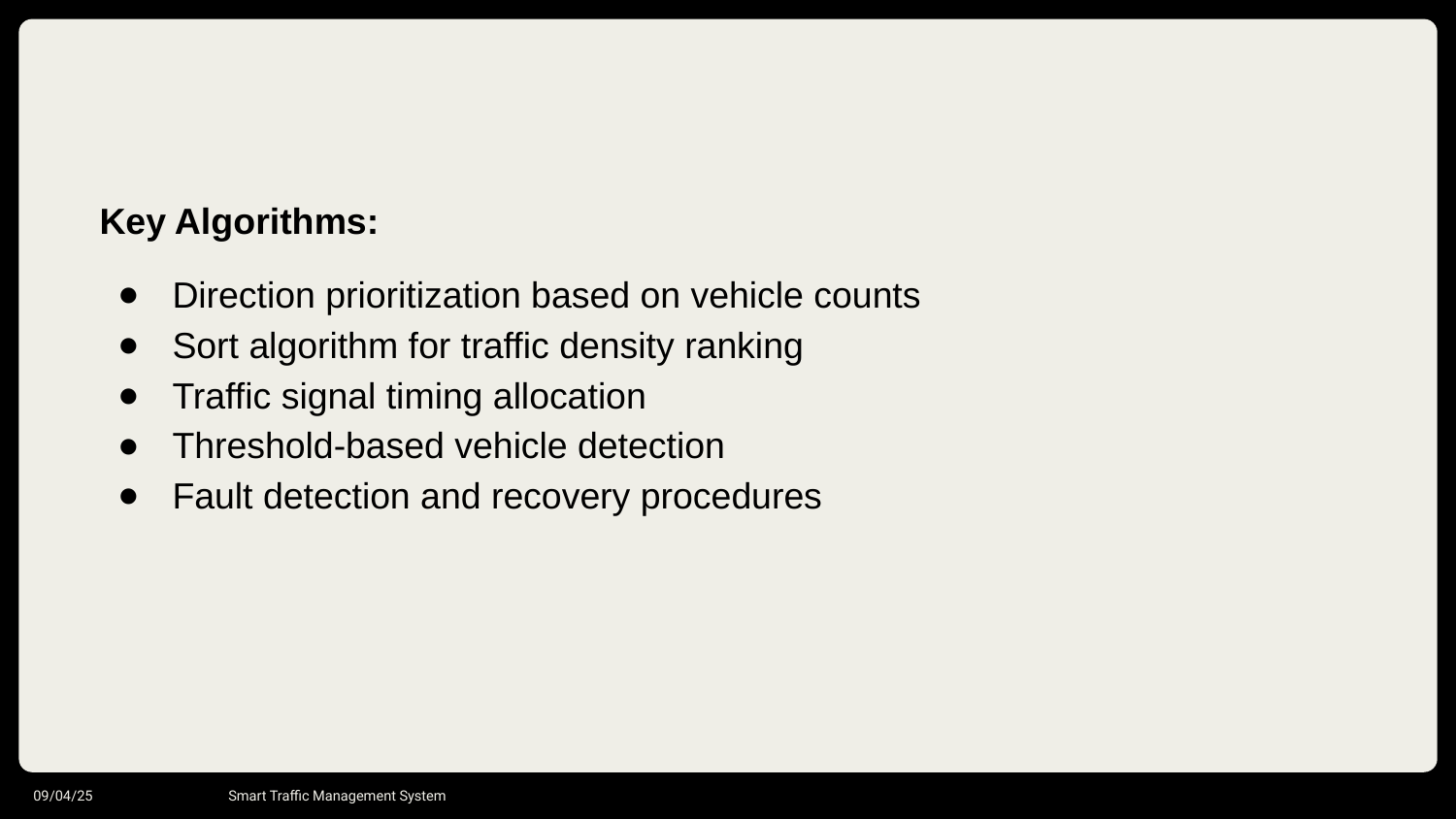

Key Algorithms:
Direction prioritization based on vehicle counts
Sort algorithm for traffic density ranking
Traffic signal timing allocation
Threshold-based vehicle detection
Fault detection and recovery procedures

09/04/25
Smart Traffic Management System